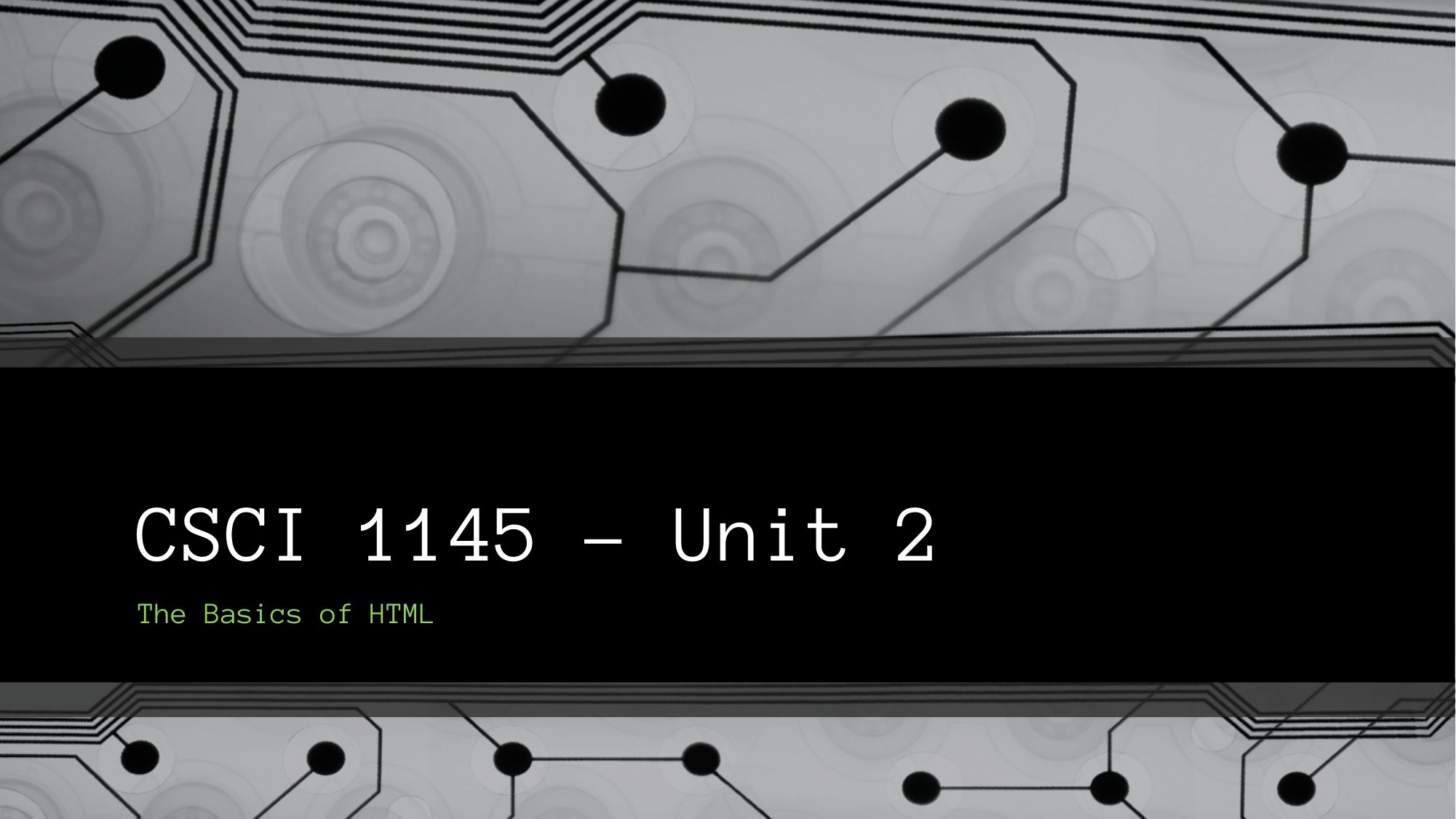

# CSCI 1145 – Unit 2
The Basics of HTML